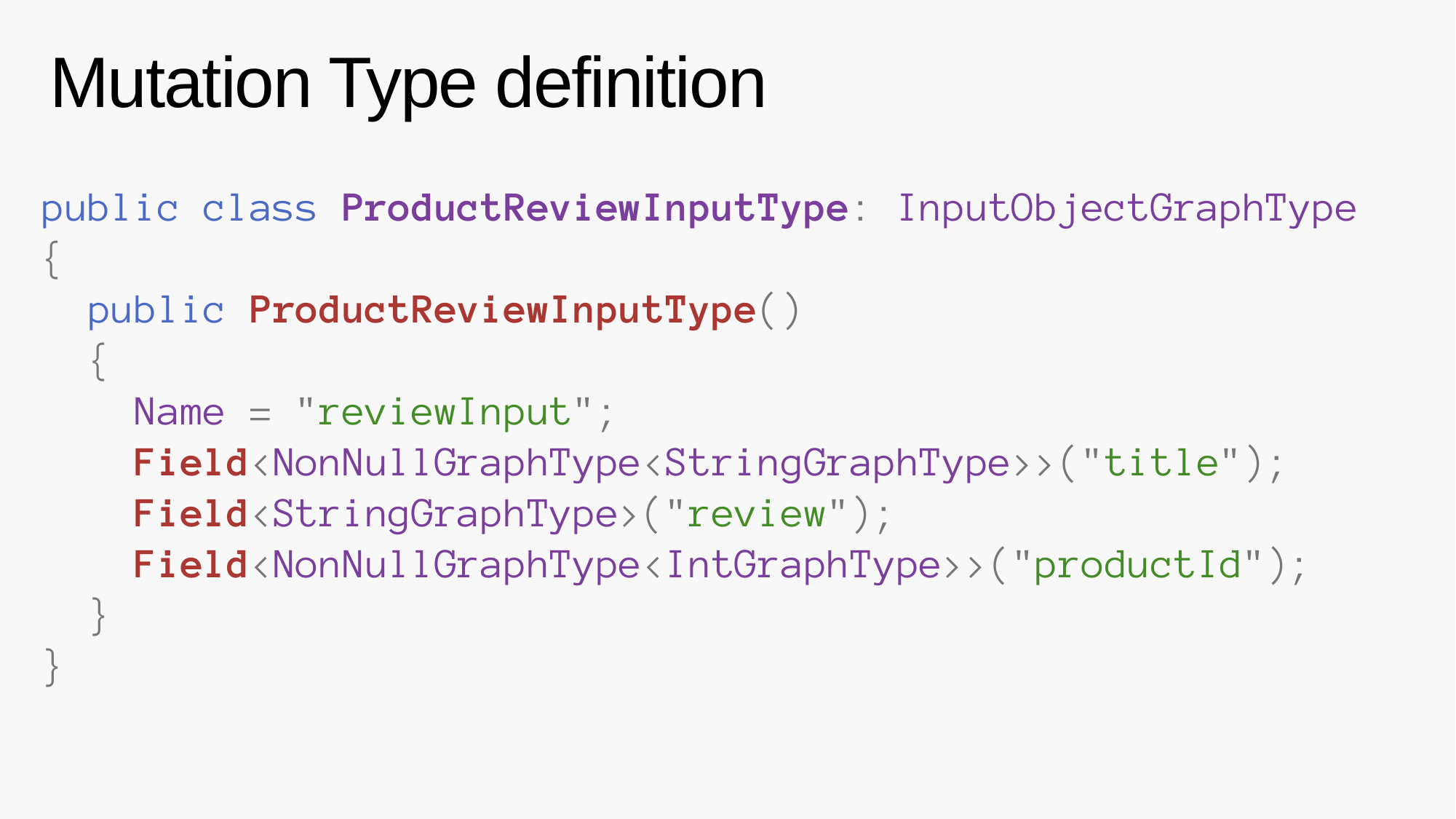

# Mutation Type definition
public class ProductReviewInputType: InputObjectGraphType
{
  public ProductReviewInputType()
  {
    Name = "reviewInput";
    Field<NonNullGraphType<StringGraphType>>("title");
    Field<StringGraphType>("review");
    Field<NonNullGraphType<IntGraphType>>("productId");
  }
}